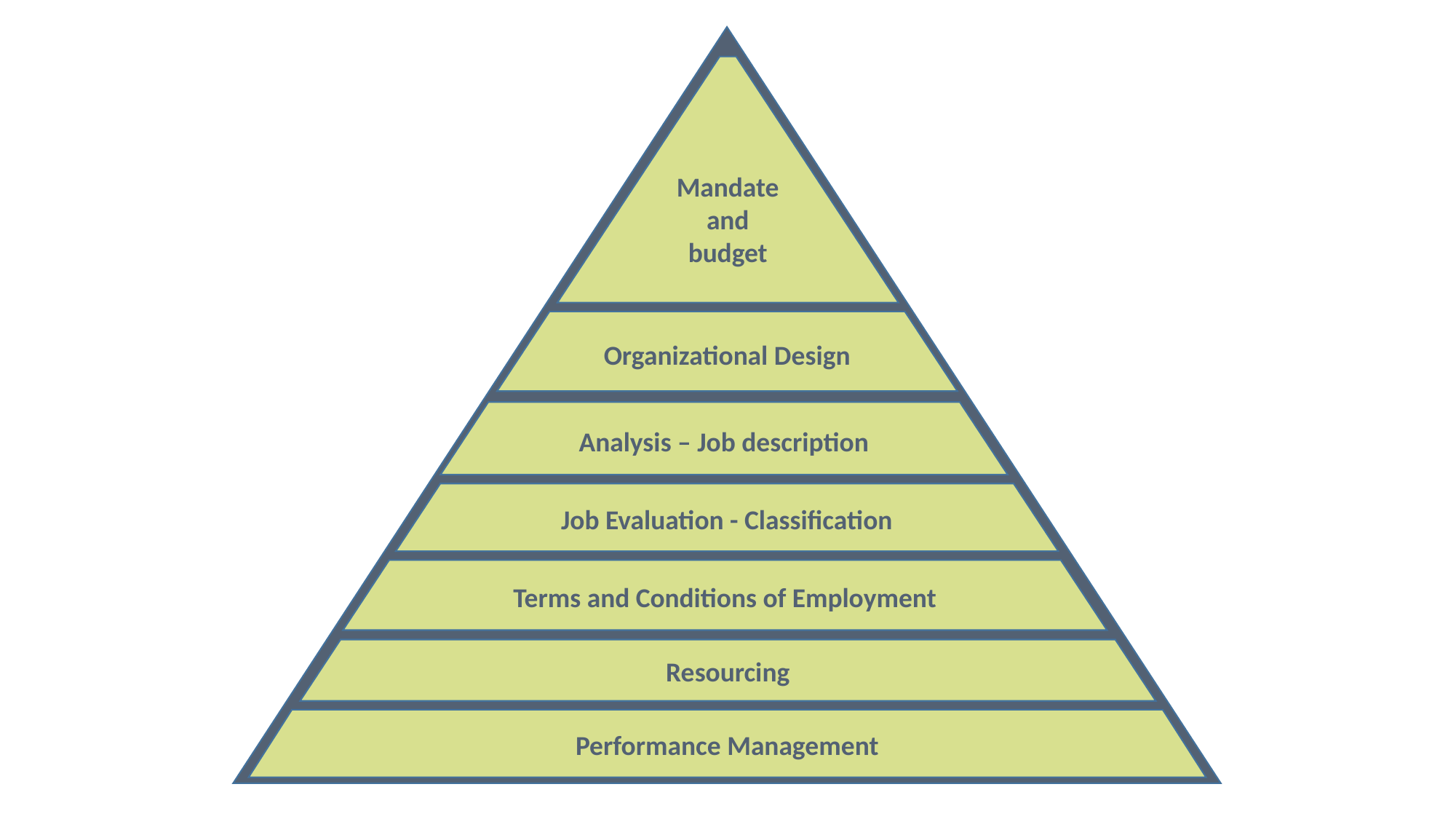

# OC Structure

Mandate and budget
Organizational Design
Analysis – Job description
Job Evaluation - Classification
Terms and Conditions of Employment
Resourcing
Performance Management